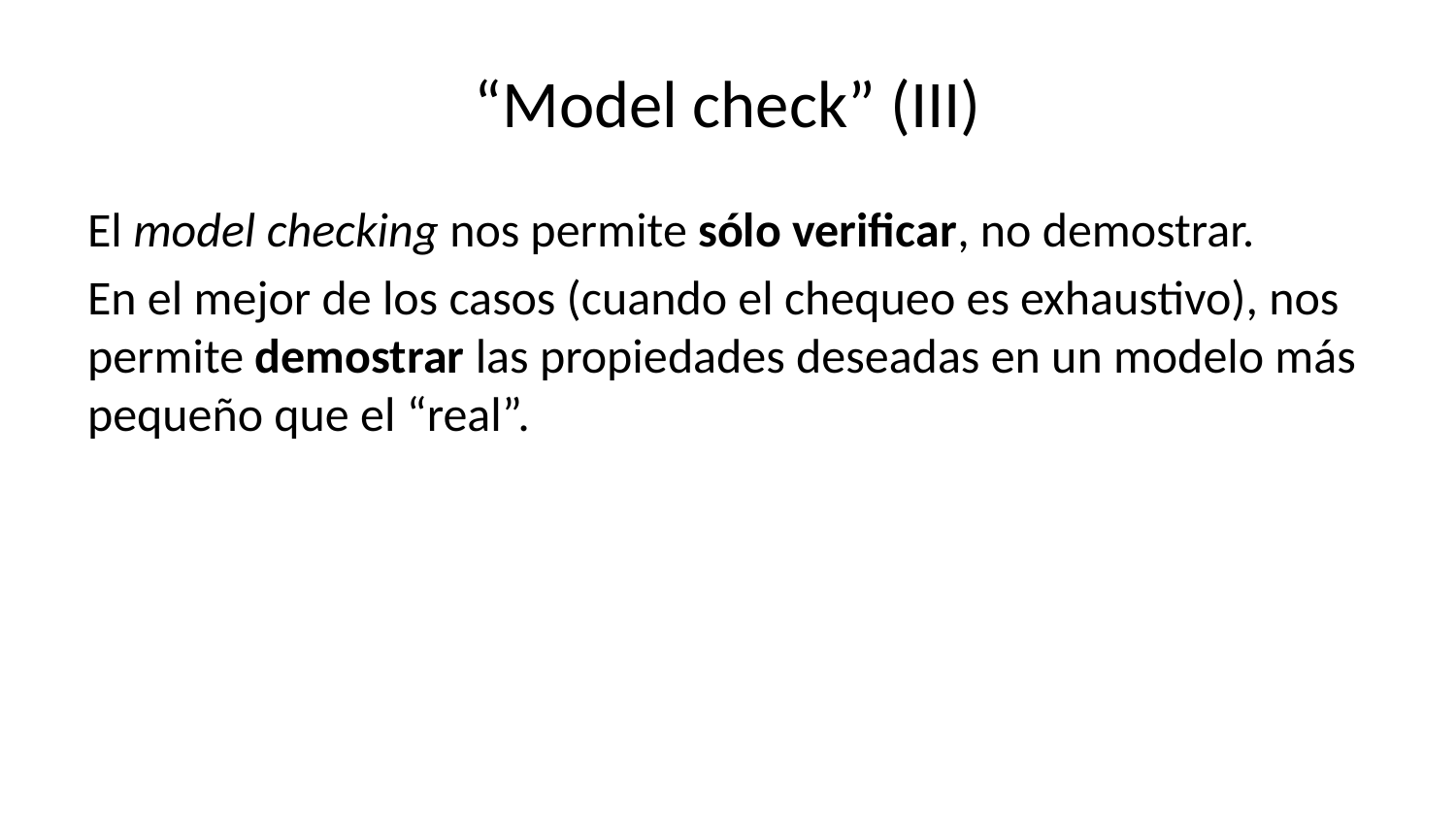

# “Model check” (III)
El model checking nos permite sólo verificar, no demostrar.
En el mejor de los casos (cuando el chequeo es exhaustivo), nos permite demostrar las propiedades deseadas en un modelo más pequeño que el “real”.